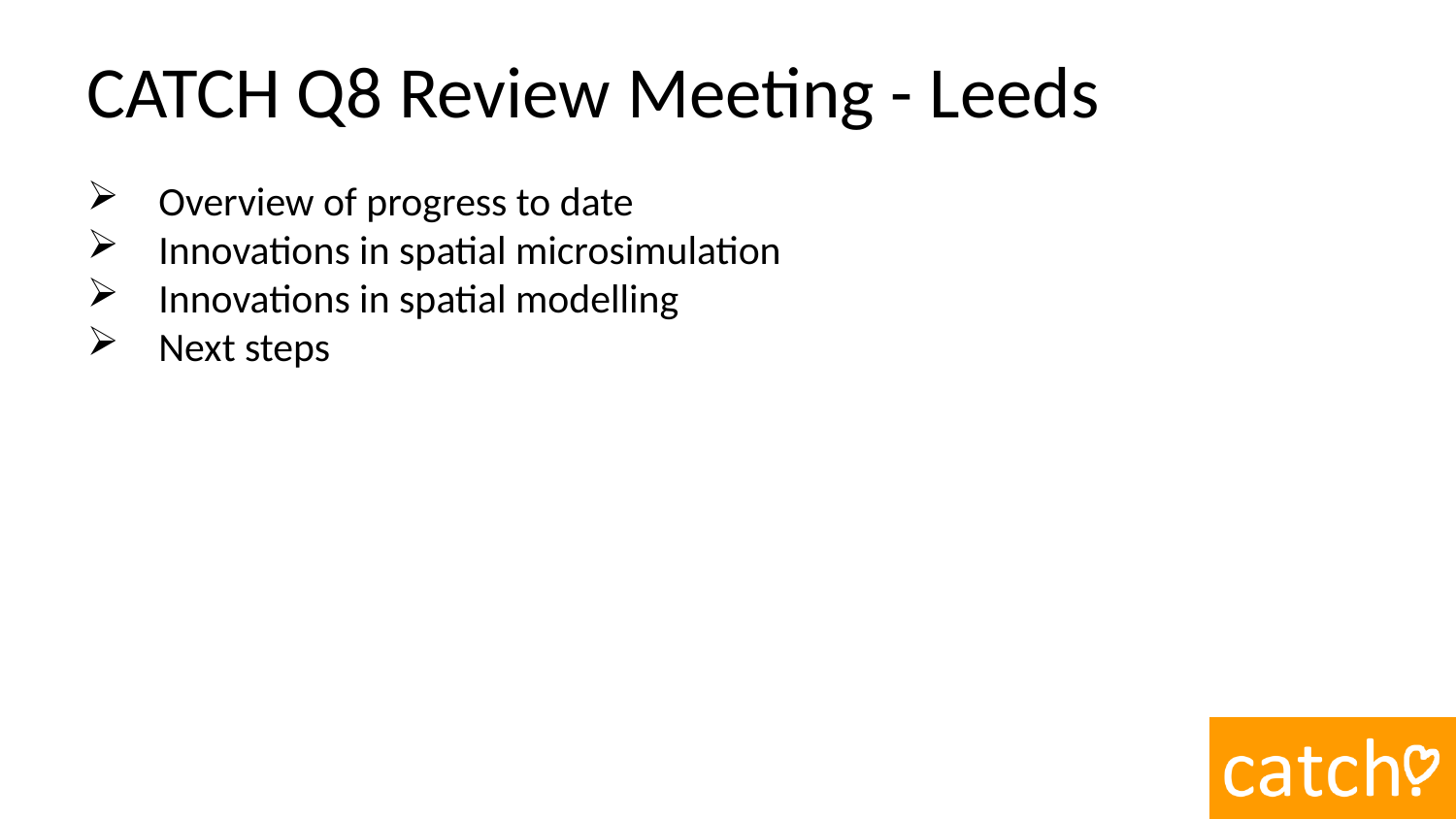

CATCH Q8 Review Meeting - Leeds
Overview of progress to date
Innovations in spatial microsimulation
Innovations in spatial modelling
Next steps